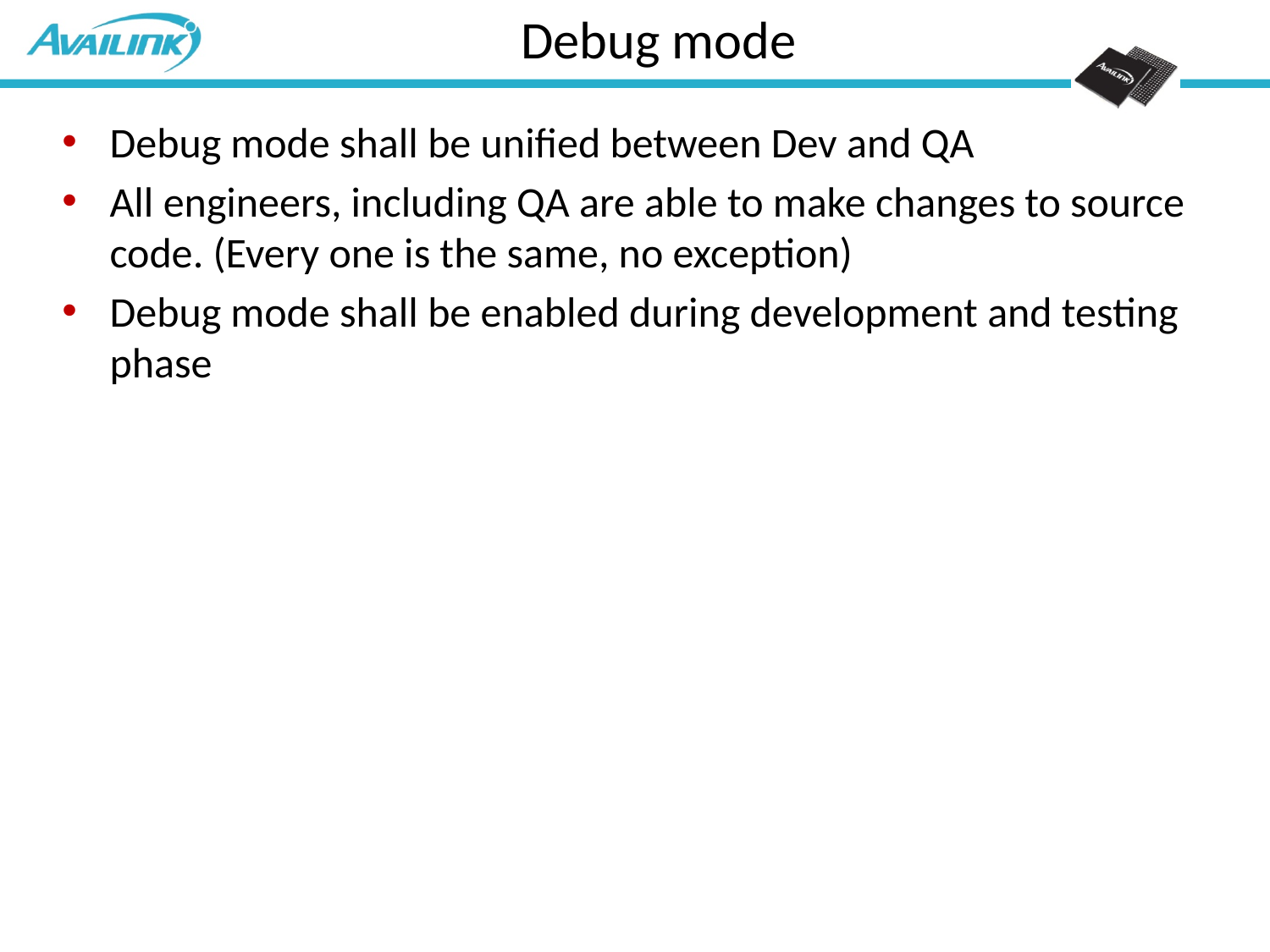

# Debug mode
Debug mode shall be unified between Dev and QA
All engineers, including QA are able to make changes to source code. (Every one is the same, no exception)
Debug mode shall be enabled during development and testing phase